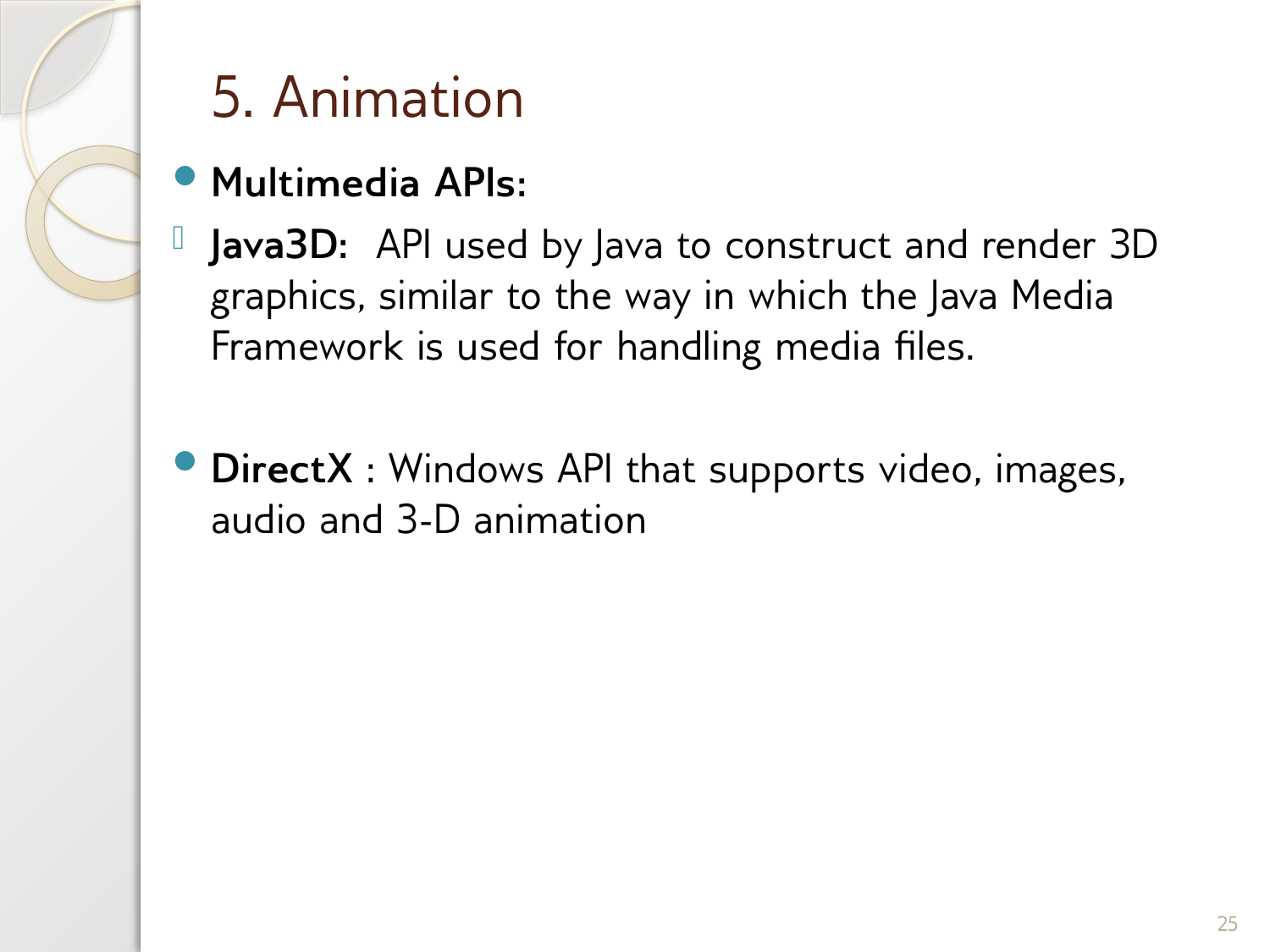

# 5. Animation
Multimedia APIs:
Java3D:  API used by Java to construct and render 3D graphics, similar to the way in which the Java Media Framework is used for handling media files.

DirectX : Windows API that supports video, images, audio and 3-D animation
25